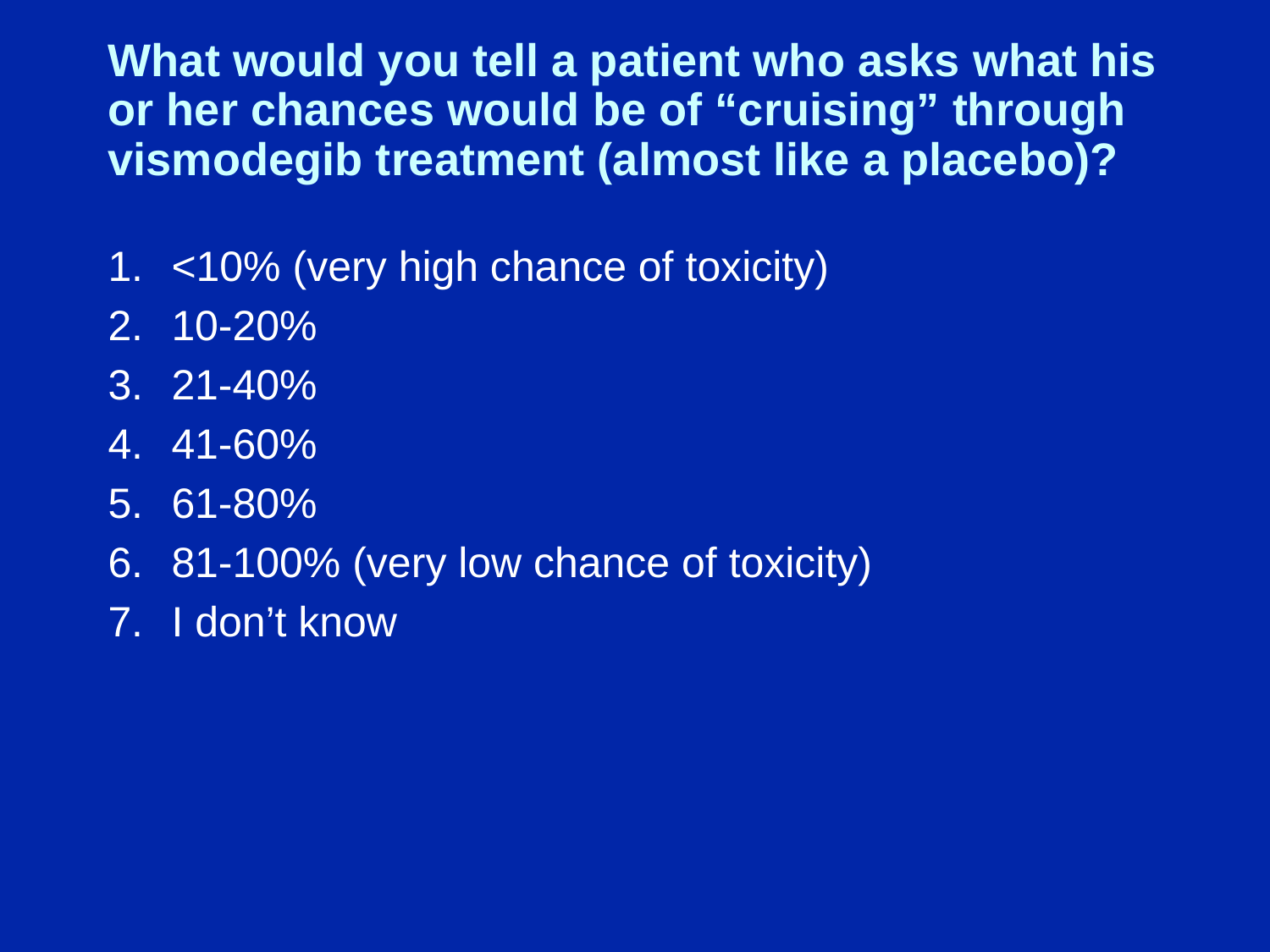

# What would you tell a patient who asks what his or her chances would be of “cruising” through vismodegib treatment (almost like a placebo)?
<10% (very high chance of toxicity)
10-20%
21-40%
41-60%
61-80%
81-100% (very low chance of toxicity)
I don’t know